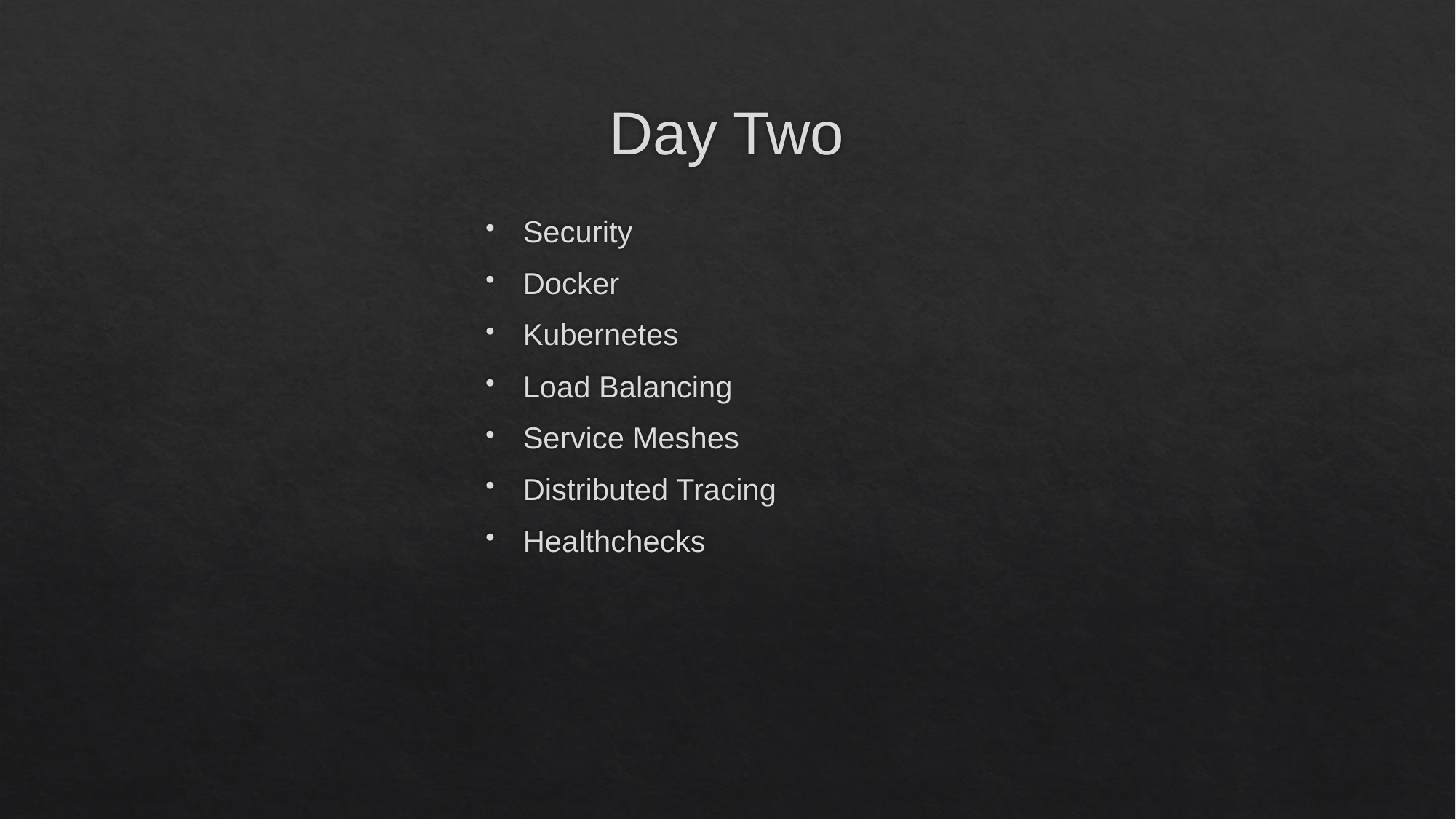

# Day Two
Security
Docker
Kubernetes
Load Balancing
Service Meshes
Distributed Tracing
Healthchecks